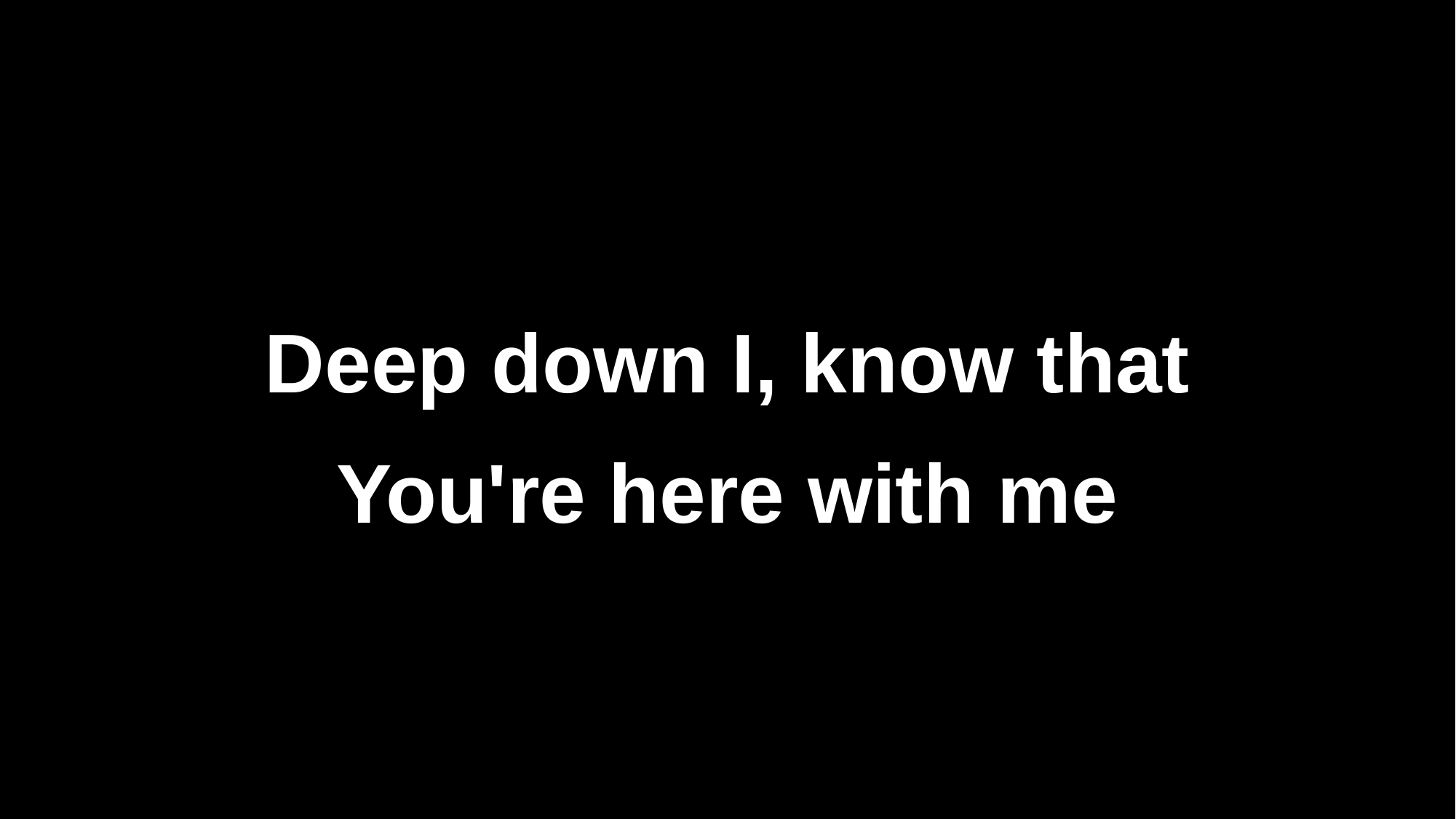

Deep down I, know that
You're here with me